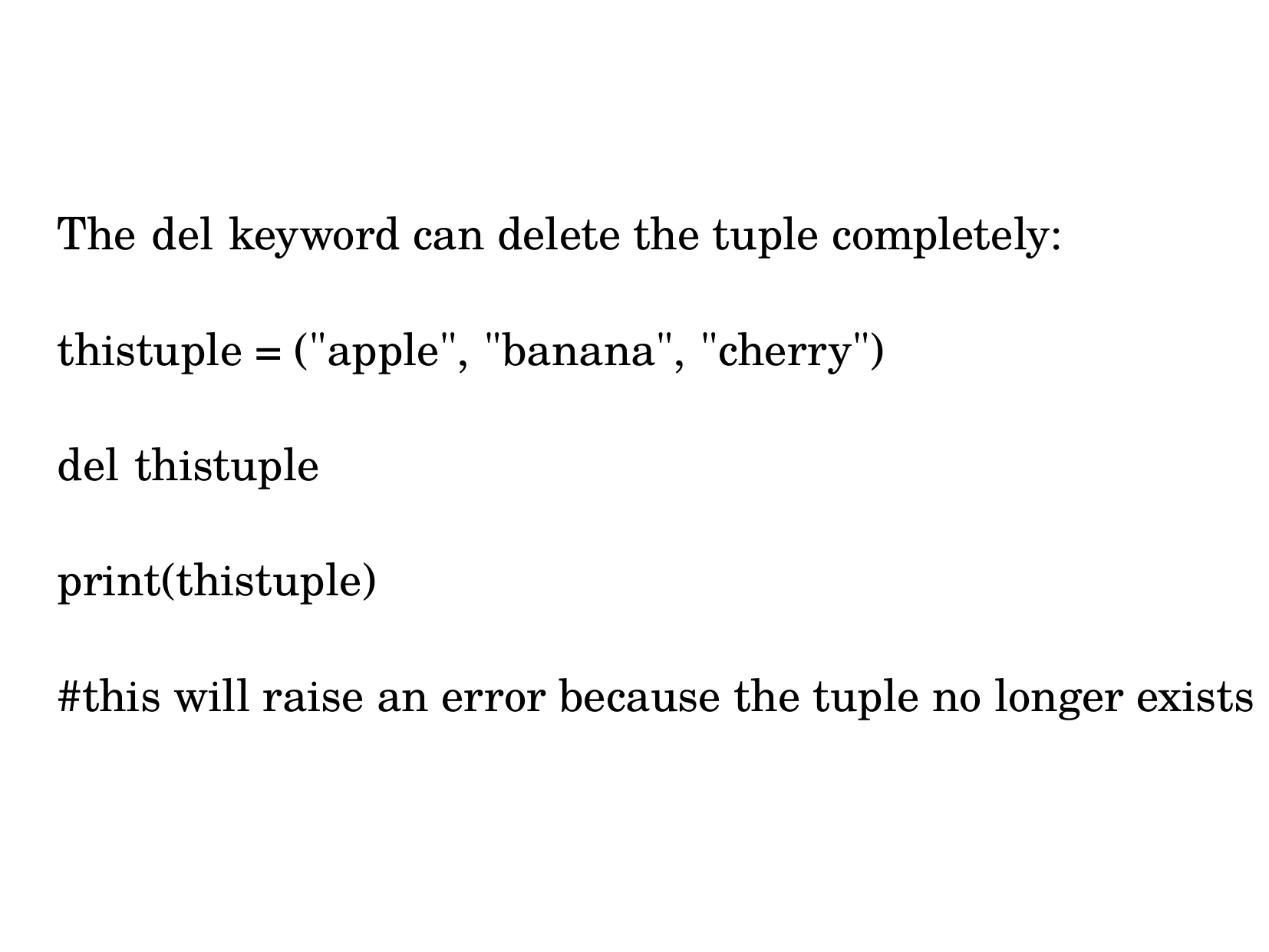

The del keyword can delete the tuple completely:
thistuple = ("apple", "banana", "cherry")
del thistuple
print(thistuple)
#this will raise an error because the tuple no longer exists